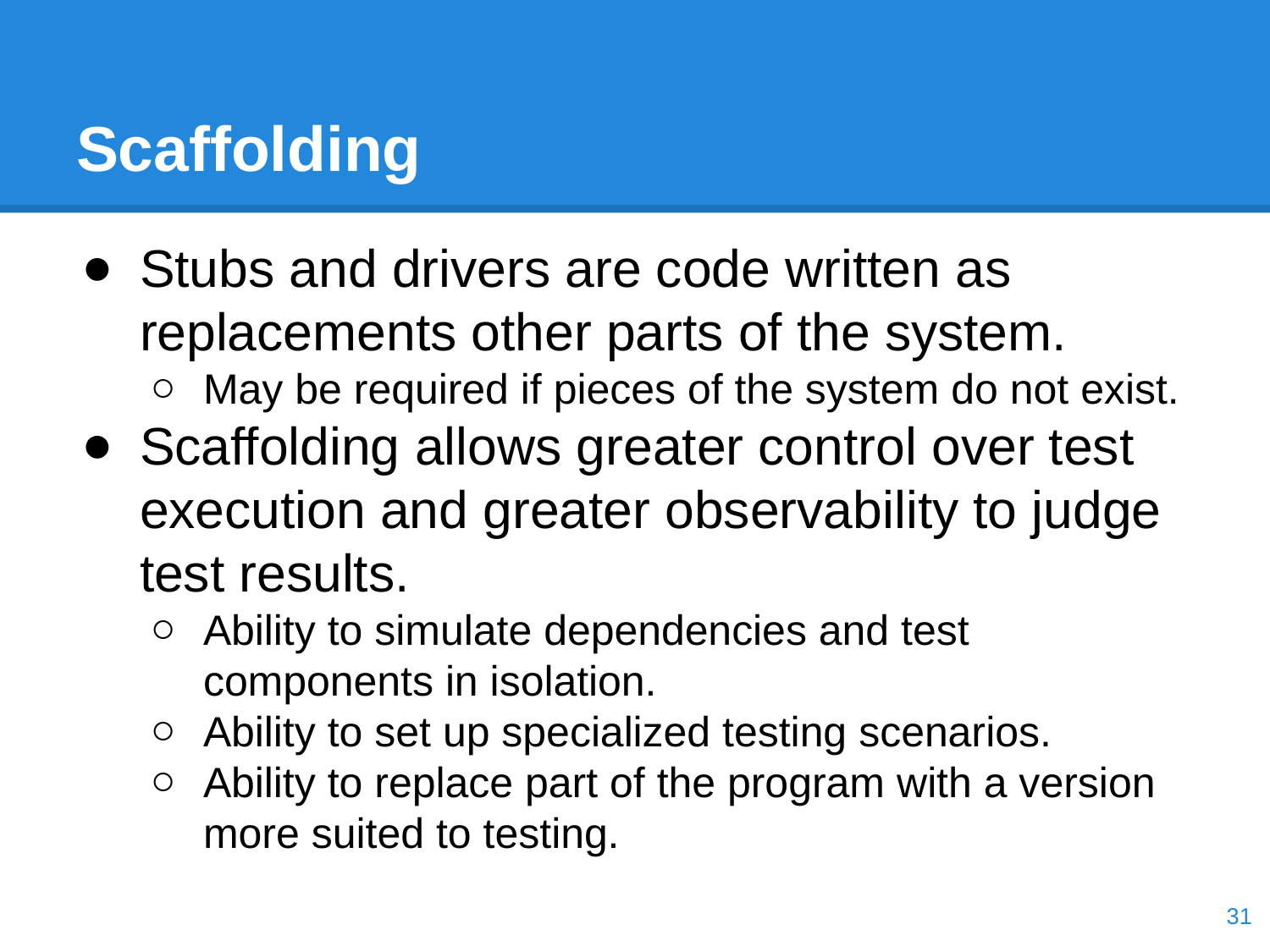

# Scaffolding
Stubs and drivers are code written as replacements other parts of the system.
May be required if pieces of the system do not exist.
Scaffolding allows greater control over test execution and greater observability to judge test results.
Ability to simulate dependencies and test components in isolation.
Ability to set up specialized testing scenarios.
Ability to replace part of the program with a version more suited to testing.

31